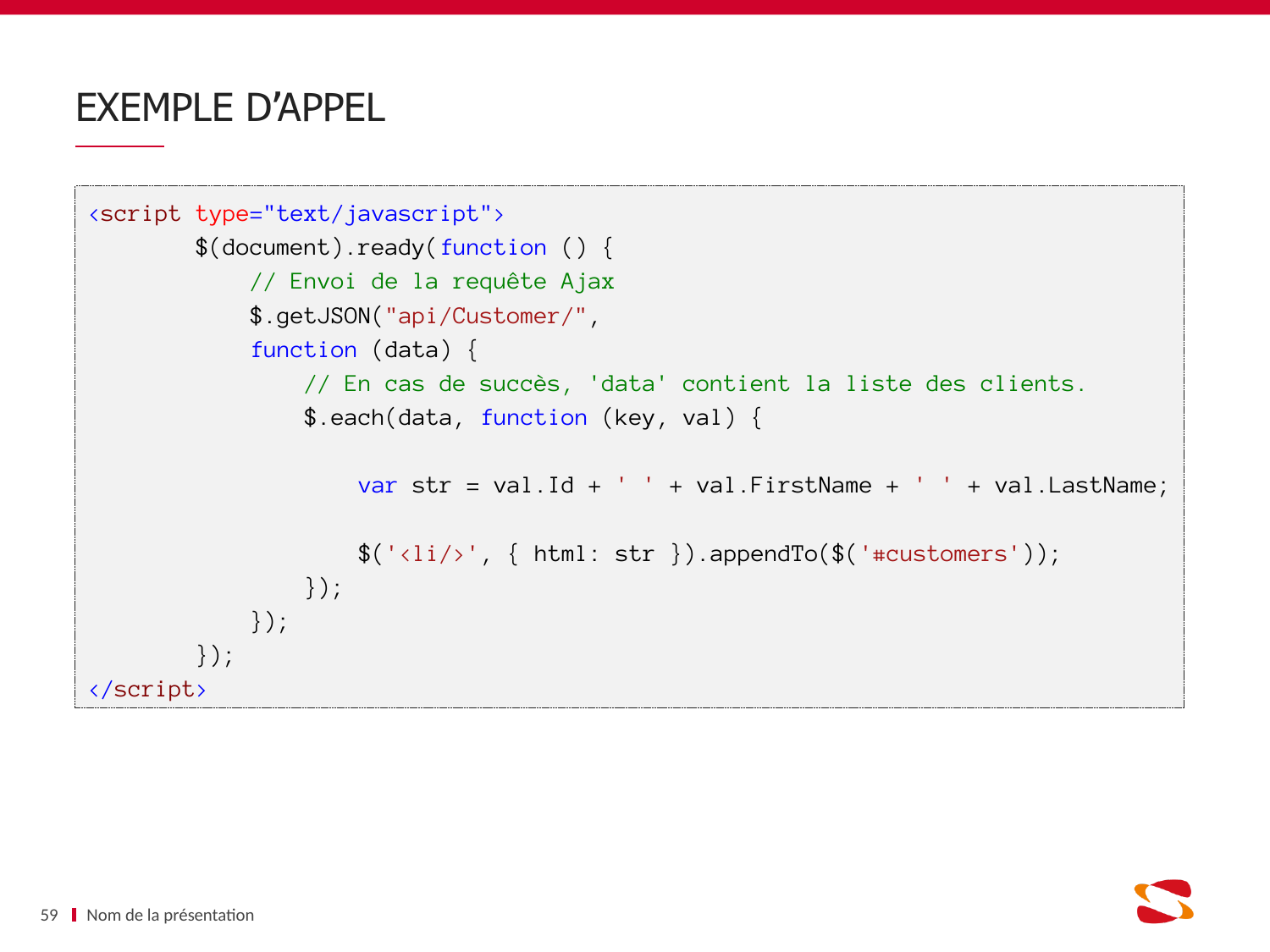

Nom de la présentation
59
# ExEMPLE d’appel
<script type="text/javascript">
        $(document).ready(function () {
            // Envoi de la requête Ajax
            $.getJSON("api/Customer/",
            function (data) {
                // En cas de succès, 'data' contient la liste des clients.
                $.each(data, function (key, val) {

                    var str = val.Id + ' ' + val.FirstName + ' ' + val.LastName;

                    $('<li/>', { html: str }).appendTo($('#customers'));
                });
            });
        });
</script>